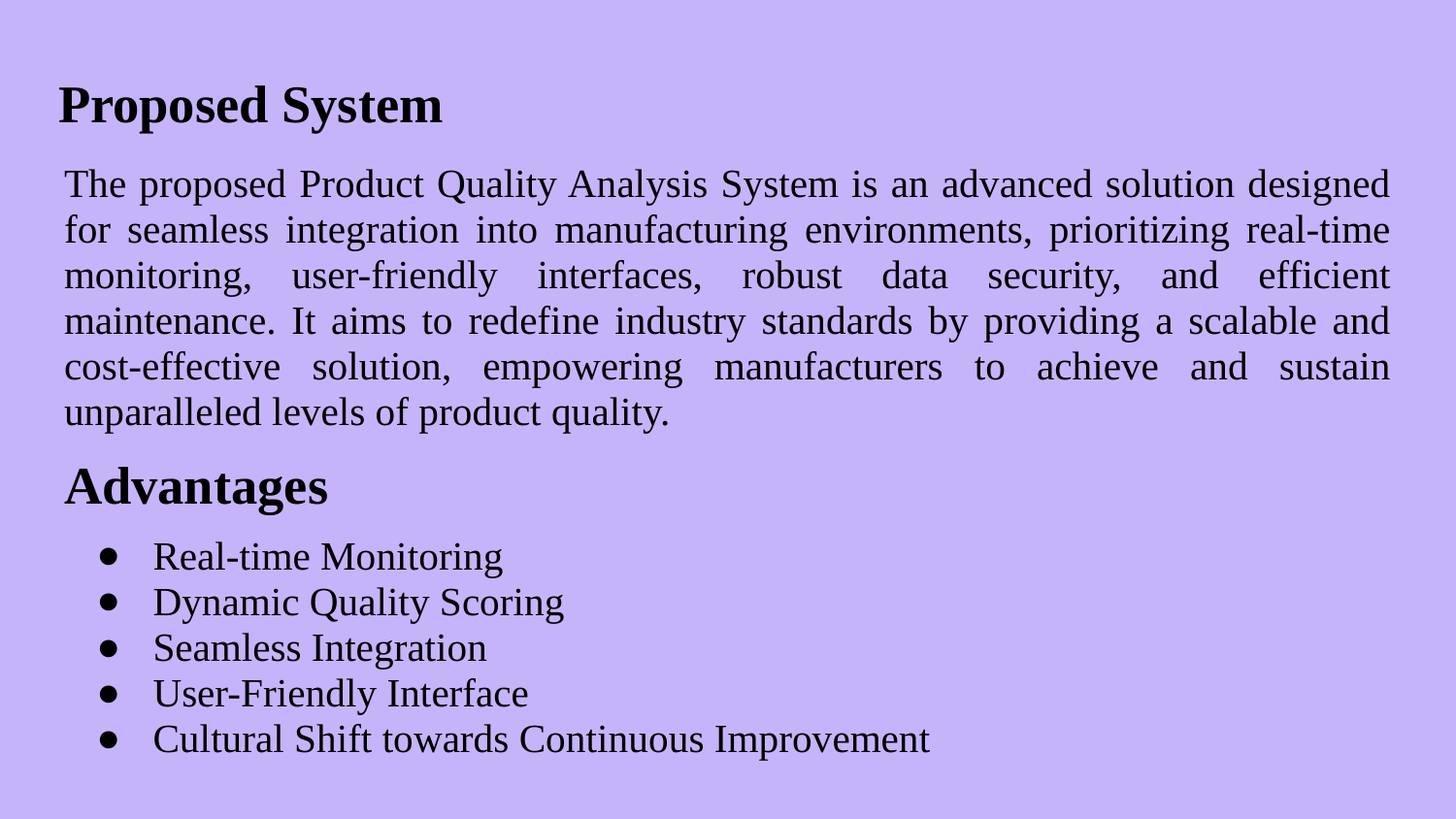

# Proposed System
The proposed Product Quality Analysis System is an advanced solution designed for seamless integration into manufacturing environments, prioritizing real-time monitoring, user-friendly interfaces, robust data security, and efficient maintenance. It aims to redefine industry standards by providing a scalable and cost-effective solution, empowering manufacturers to achieve and sustain unparalleled levels of product quality.
Advantages
Real-time Monitoring
Dynamic Quality Scoring
Seamless Integration
User-Friendly Interface
Cultural Shift towards Continuous Improvement